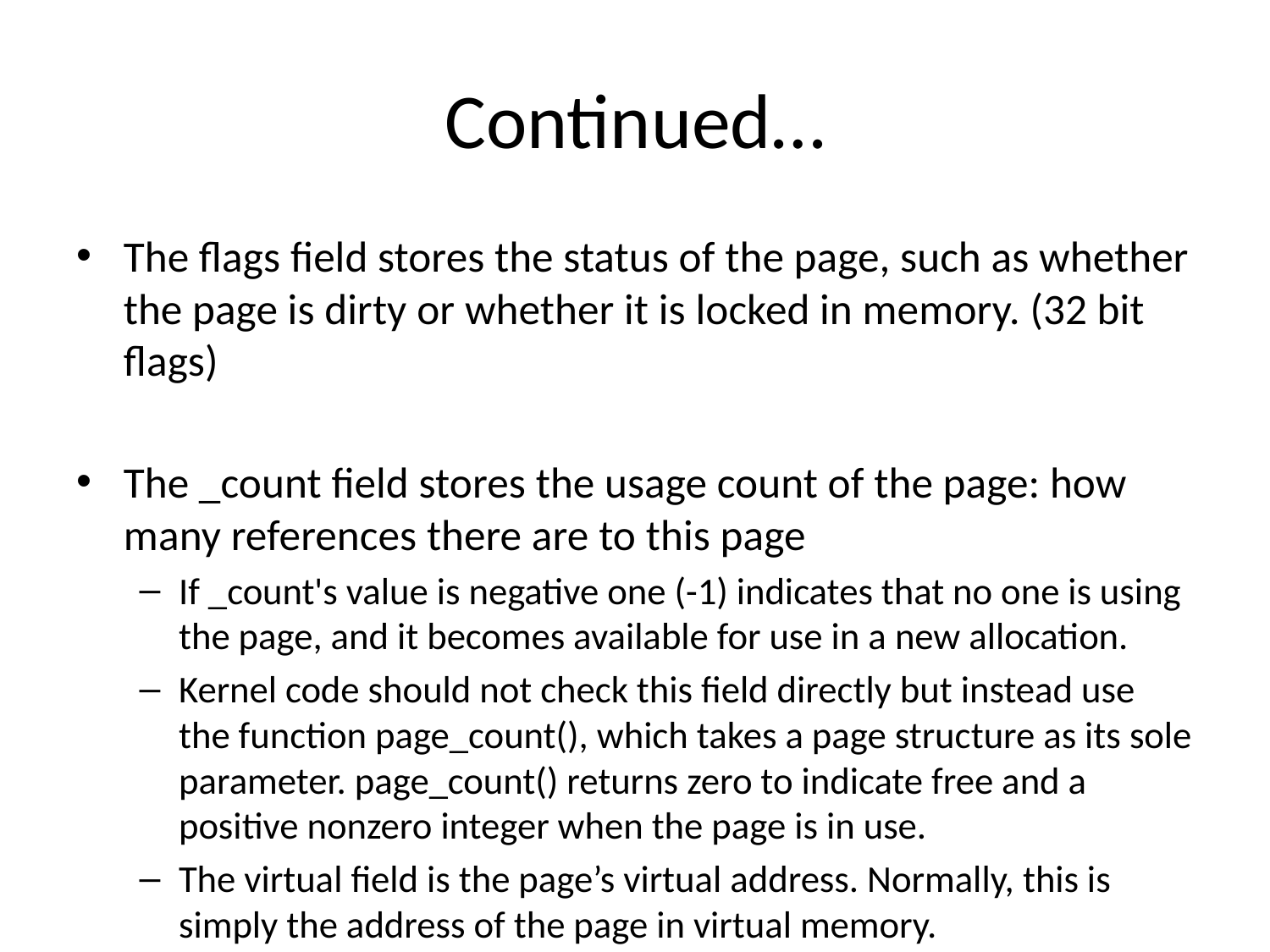

# Continued…
The flags field stores the status of the page, such as whether the page is dirty or whether it is locked in memory. (32 bit flags)

The _count field stores the usage count of the page: how many references there are to this page
If _count's value is negative one (-1) indicates that no one is using the page, and it becomes available for use in a new allocation.
Kernel code should not check this field directly but instead use the function page_count(), which takes a page structure as its sole parameter. page_count() returns zero to indicate free and a positive nonzero integer when the page is in use.
The virtual field is the page’s virtual address. Normally, this is simply the address of the page in virtual memory.